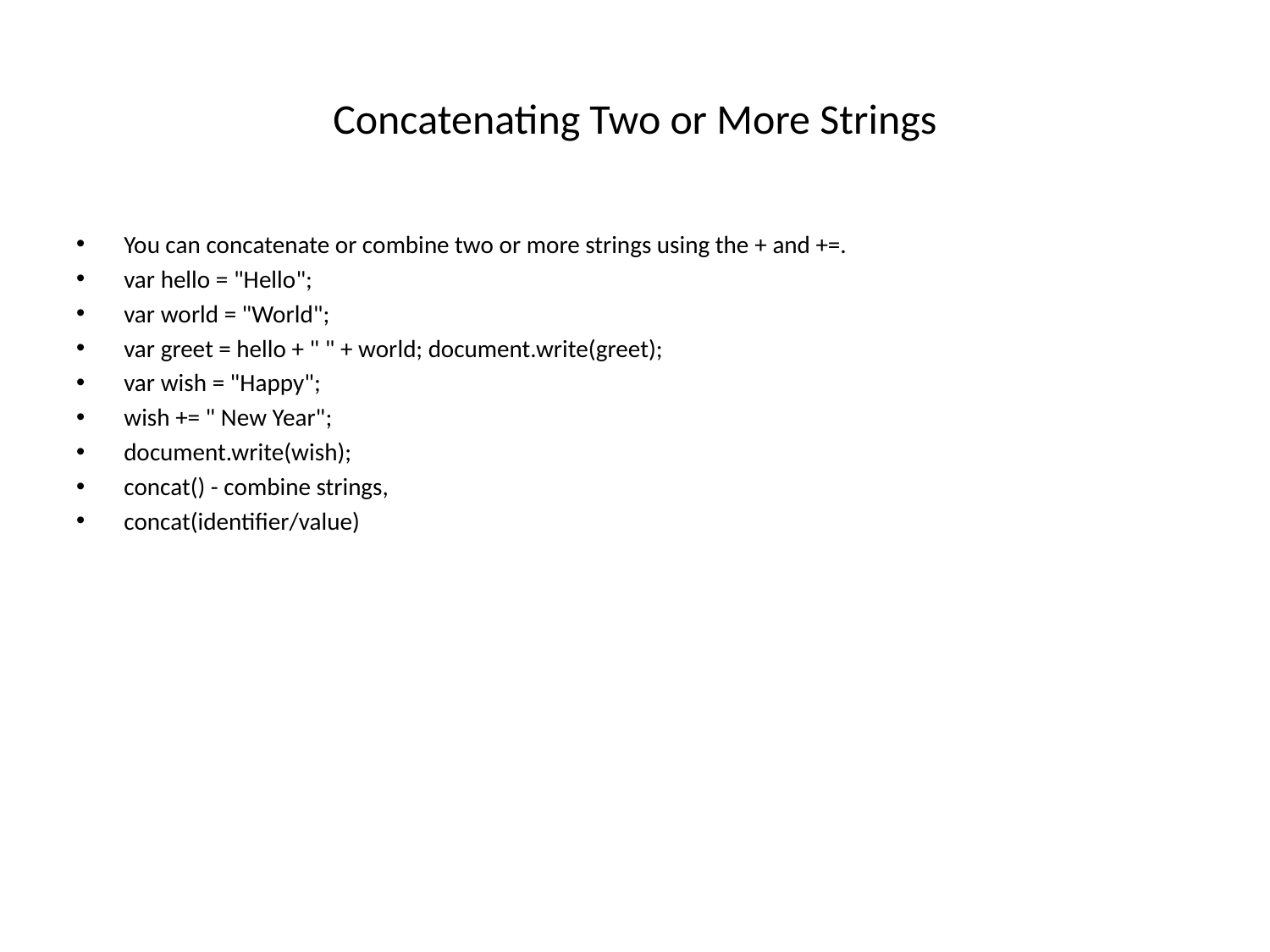

# Concatenating Two or More Strings
You can concatenate or combine two or more strings using the + and +=.
var hello = "Hello";
var world = "World";
var greet = hello + " " + world; document.write(greet);
var wish = "Happy";
wish += " New Year";
document.write(wish);
concat() - combine strings,
concat(identifier/value)